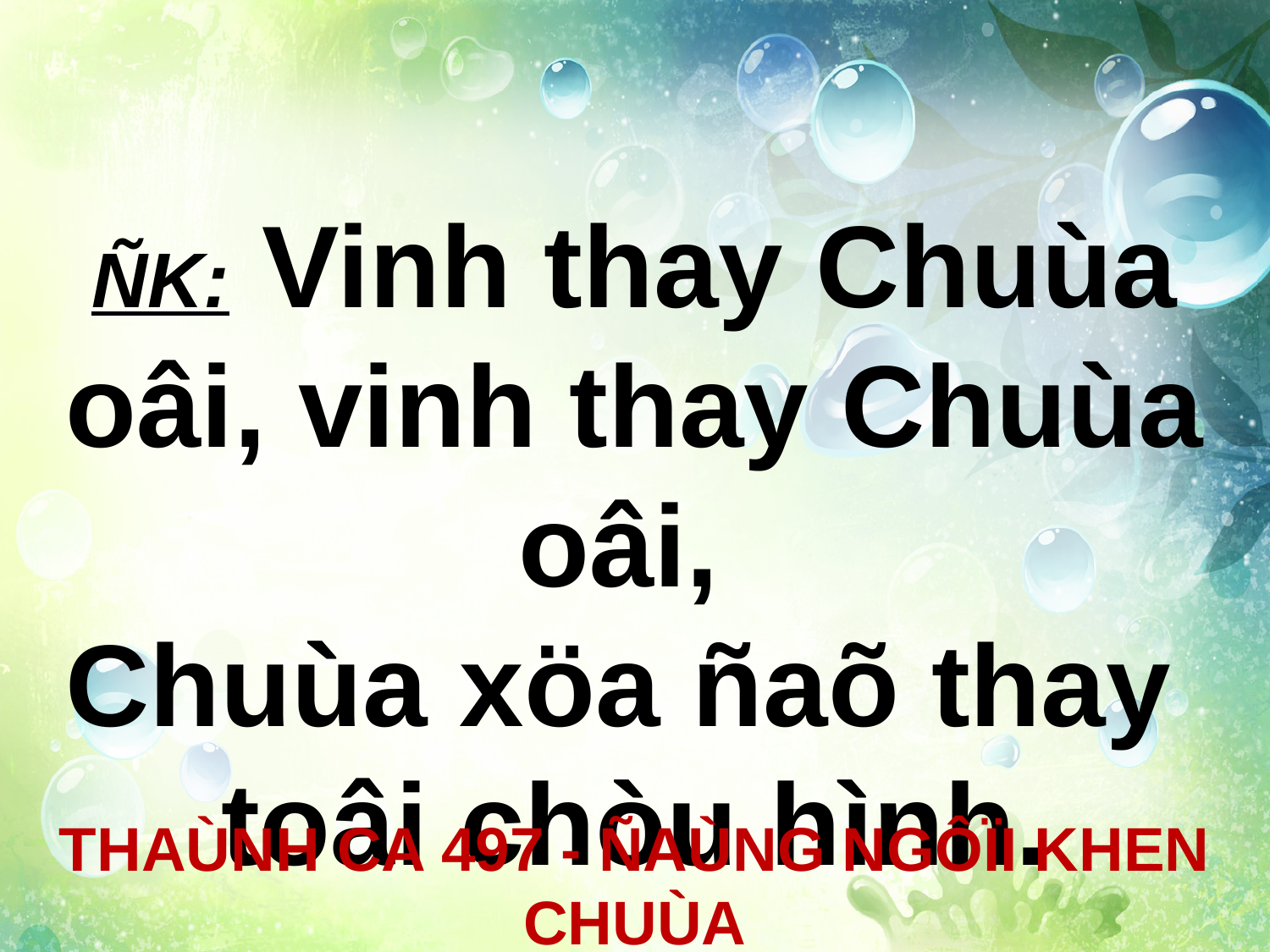

ÑK: Vinh thay Chuùa oâi, vinh thay Chuùa oâi,
Chuùa xöa ñaõ thay
toâi chòu hình.
THAÙNH CA 497 - ÑAÙNG NGÔÏI KHEN CHUÙA